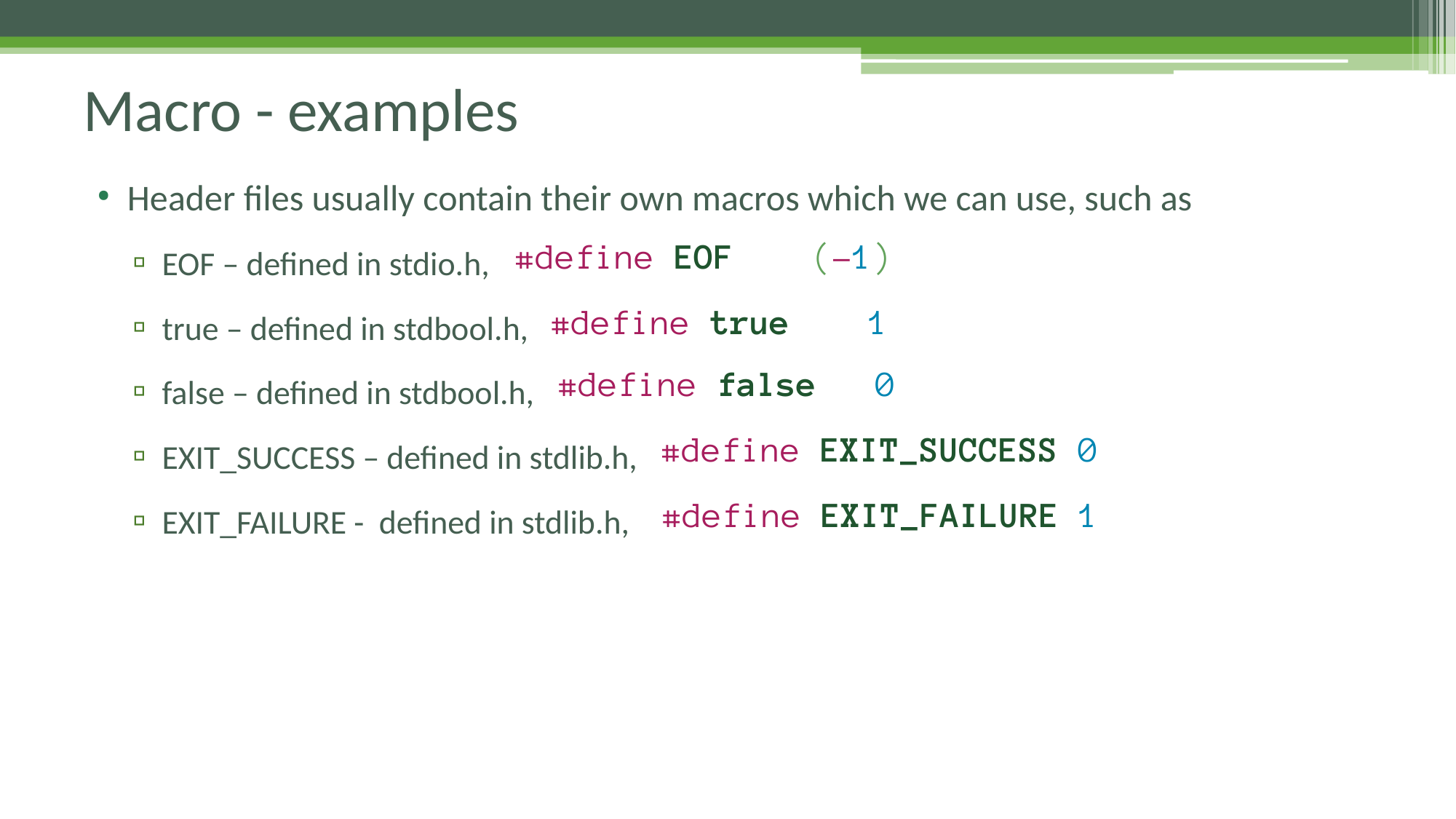

# Macro - examples
Header files usually contain their own macros which we can use, such as
EOF – defined in stdio.h,
true – defined in stdbool.h,
false – defined in stdbool.h,
EXIT_SUCCESS – defined in stdlib.h,
EXIT_FAILURE -  defined in stdlib.h,
#define EOF    (-1)
#define true    1
#define false   0
#define EXIT_SUCCESS 0
#define EXIT_FAILURE 1